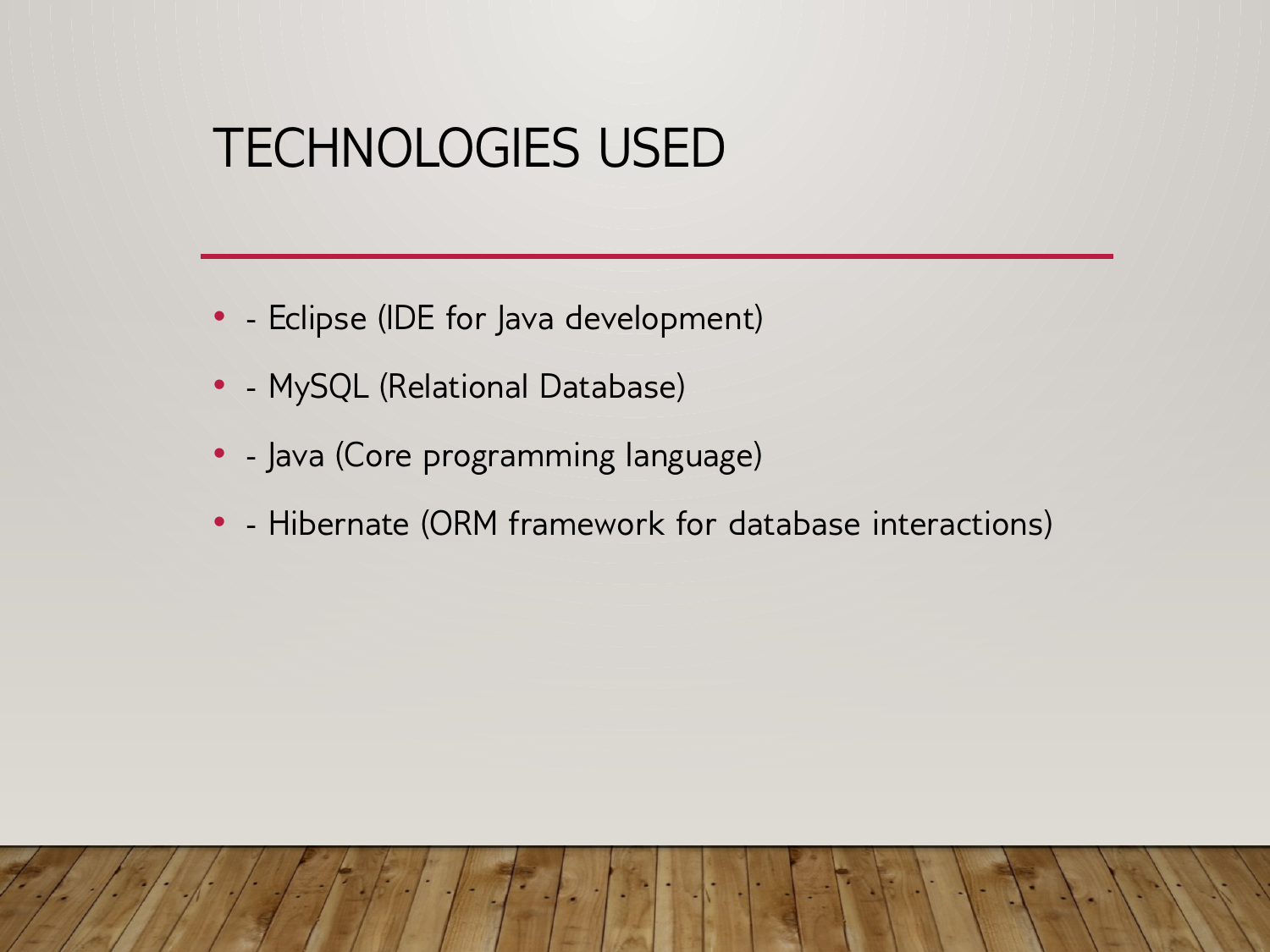

# Technologies Used
- Eclipse (IDE for Java development)
- MySQL (Relational Database)
- Java (Core programming language)
- Hibernate (ORM framework for database interactions)